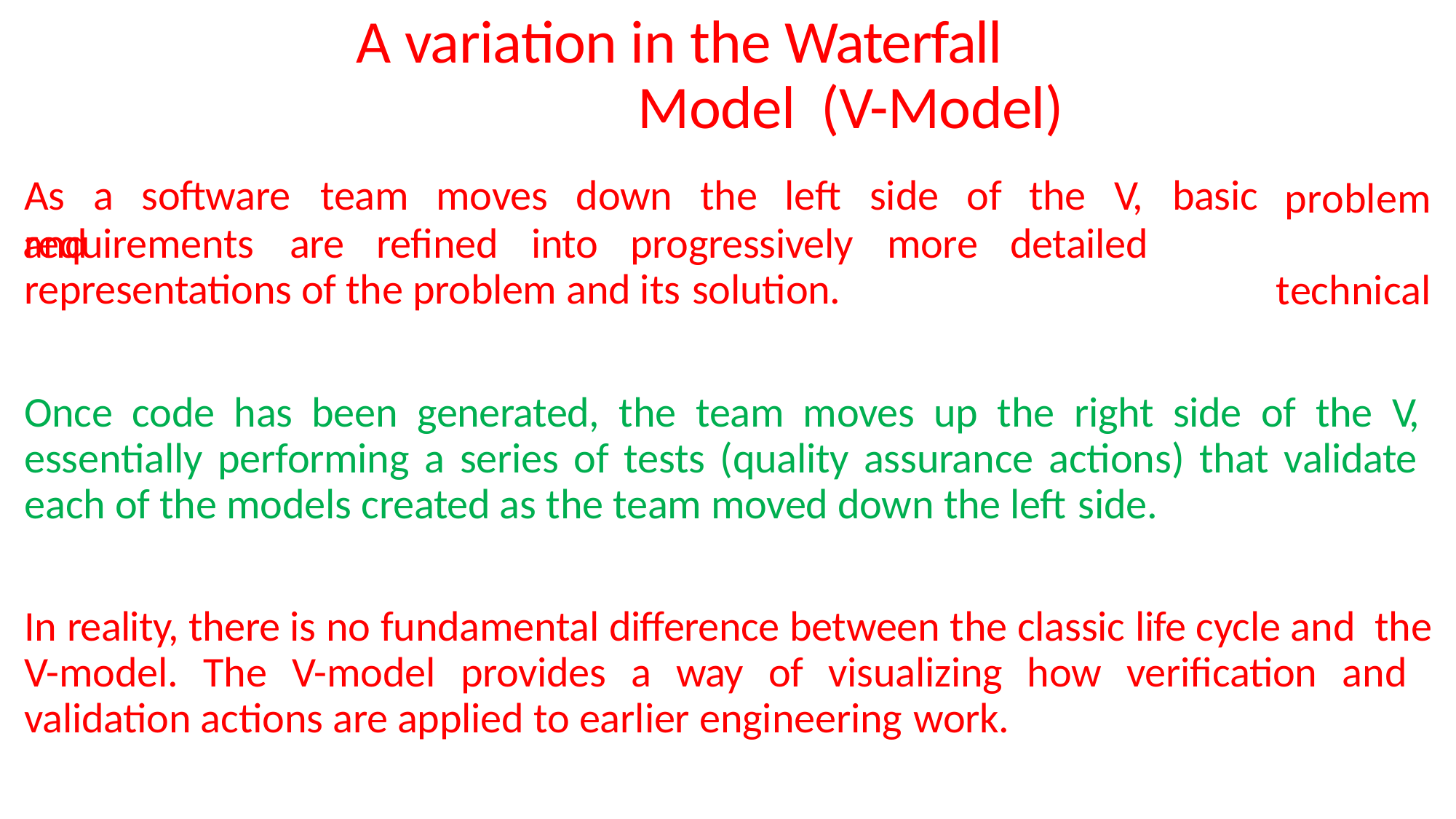

# A variation in the Waterfall Model  (V-Model)
As	a	software	team	moves	down	the	left	side	of	the	V,	basic
and
problem  technical
requirements	are	refined	into	progressively	more	detailed
representations of the problem and its solution.
Once code has been generated, the team moves up the right side of the V,  essentially performing a series of tests (quality assurance actions) that validate  each of the models created as the team moved down the left side.
In reality, there is no fundamental difference between the classic life cycle and  the V-model. The V-model provides a way of visualizing how verification and  validation actions are applied to earlier engineering work.